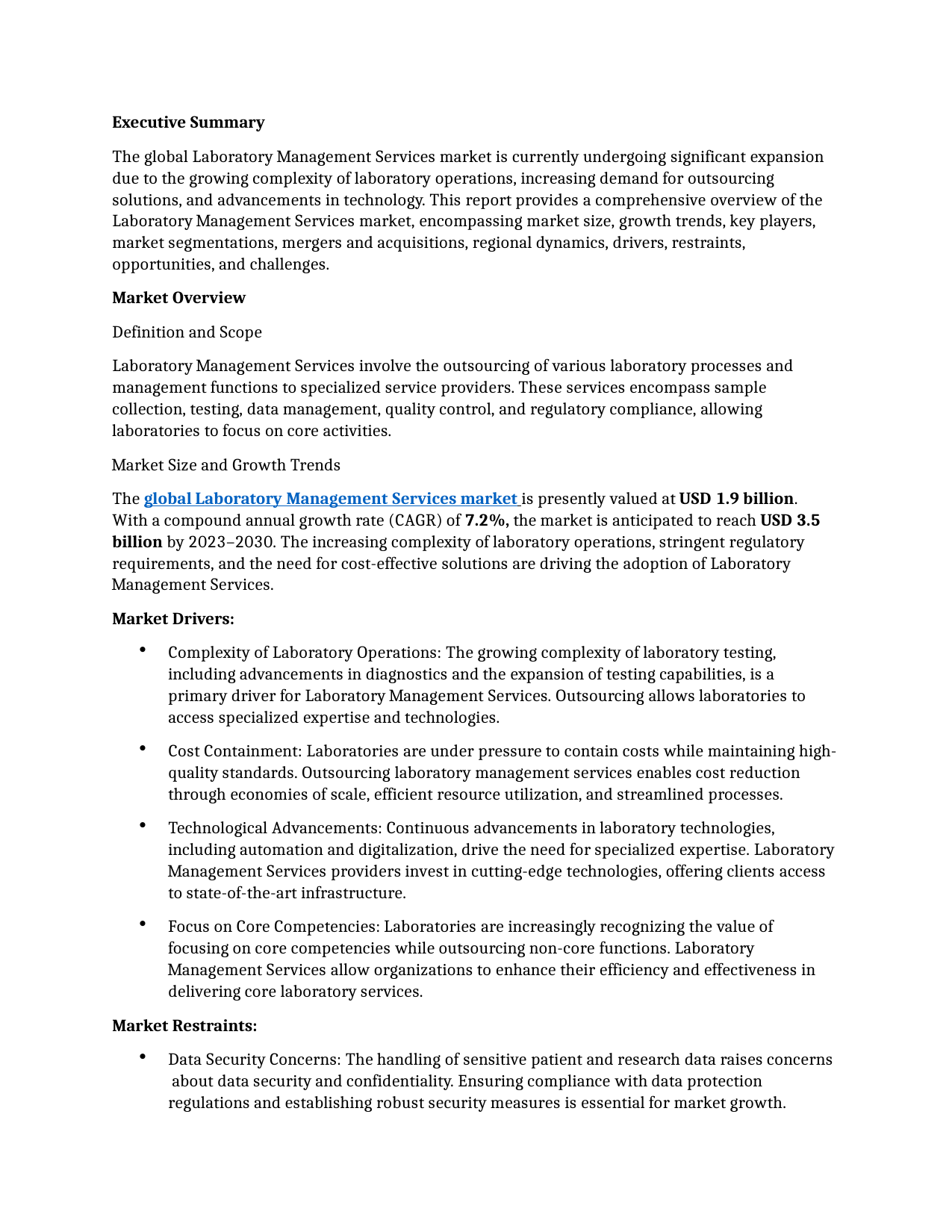

Executive Summary
The global Laboratory Management Services market is currently undergoing significant expansion  due to the growing complexity of laboratory operations, increasing demand for outsourcing  solutions, and advancements in technology. This report provides a comprehensive overview of the  Laboratory Management Services market, encompassing market size, growth trends, key players,  market segmentations, mergers and acquisitions, regional dynamics, drivers, restraints,  opportunities, and challenges.
Market Overview
Definition and Scope
Laboratory Management Services involve the outsourcing of various laboratory processes and  management functions to specialized service providers. These services encompass sample  collection, testing, data management, quality control, and regulatory compliance, allowing  laboratories to focus on core activities.
Market Size and Growth Trends
The global Laboratory Management Services market is presently valued at USD 1.9 billion.  With a compound annual growth rate (CAGR) of 7.2%, the market is anticipated to reach USD 3.5  billion by 2023–2030. The increasing complexity of laboratory operations, stringent regulatory  requirements, and the need for cost-effective solutions are driving the adoption of Laboratory  Management Services.
Market Drivers:
Complexity of Laboratory Operations: The growing complexity of laboratory testing,  including advancements in diagnostics and the expansion of testing capabilities, is a  primary driver for Laboratory Management Services. Outsourcing allows laboratories to  access specialized expertise and technologies.
Cost Containment: Laboratories are under pressure to contain costs while maintaining high-  quality standards. Outsourcing laboratory management services enables cost reduction  through economies of scale, efficient resource utilization, and streamlined processes.
Technological Advancements: Continuous advancements in laboratory technologies,  including automation and digitalization, drive the need for specialized expertise. Laboratory  Management Services providers invest in cutting-edge technologies, offering clients access  to state-of-the-art infrastructure.
Focus on Core Competencies: Laboratories are increasingly recognizing the value of  focusing on core competencies while outsourcing non-core functions. Laboratory  Management Services allow organizations to enhance their efficiency and effectiveness in  delivering core laboratory services.
Market Restraints:
Data Security Concerns: The handling of sensitive patient and research data raises concerns  about data security and confidentiality. Ensuring compliance with data protection  regulations and establishing robust security measures is essential for market growth.